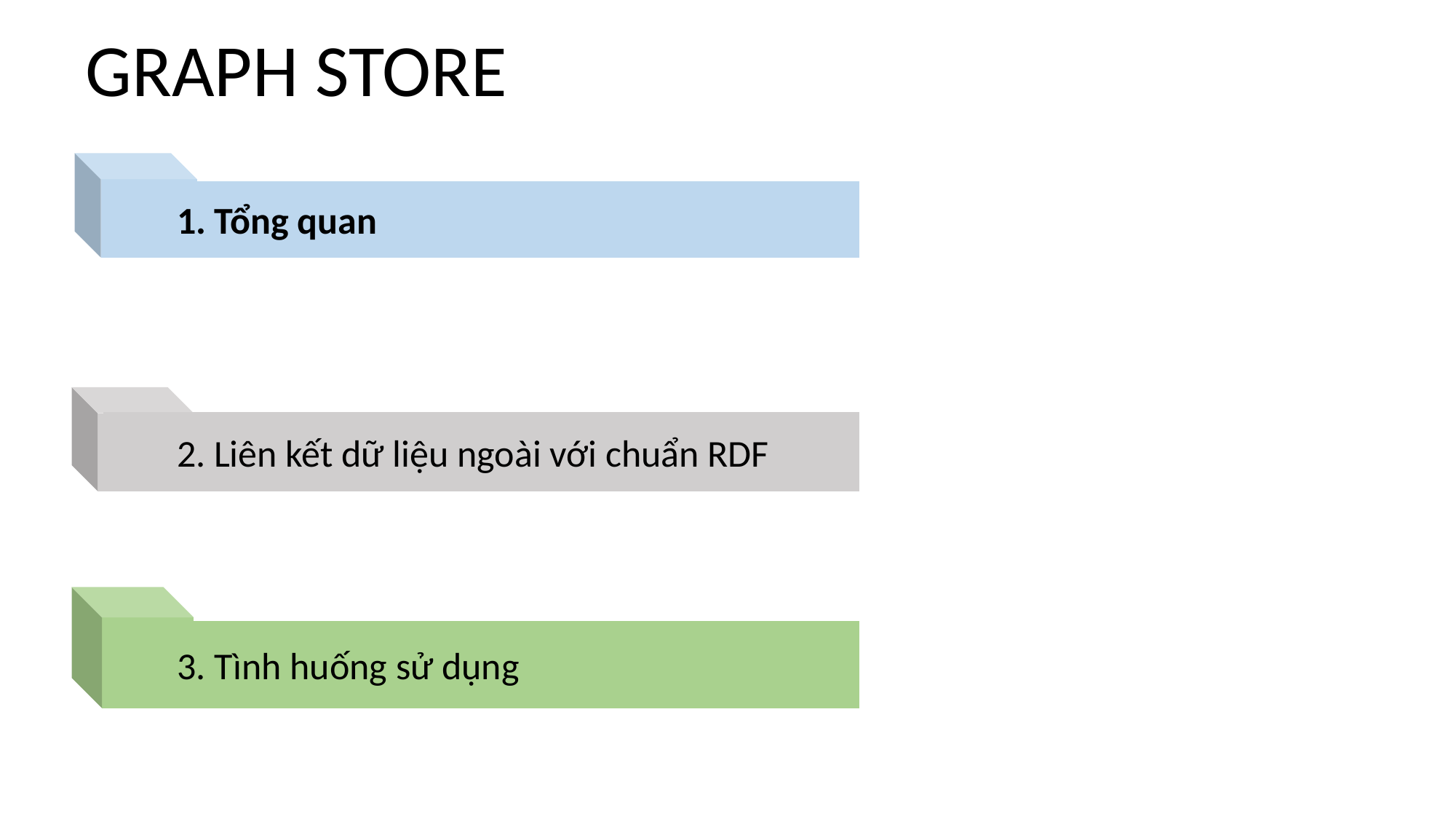

# GRAPH STORE

1. Tổng quan

2. Liên kết dữ liệu ngoài với chuẩn RDF

3. Tình huống sử dụng